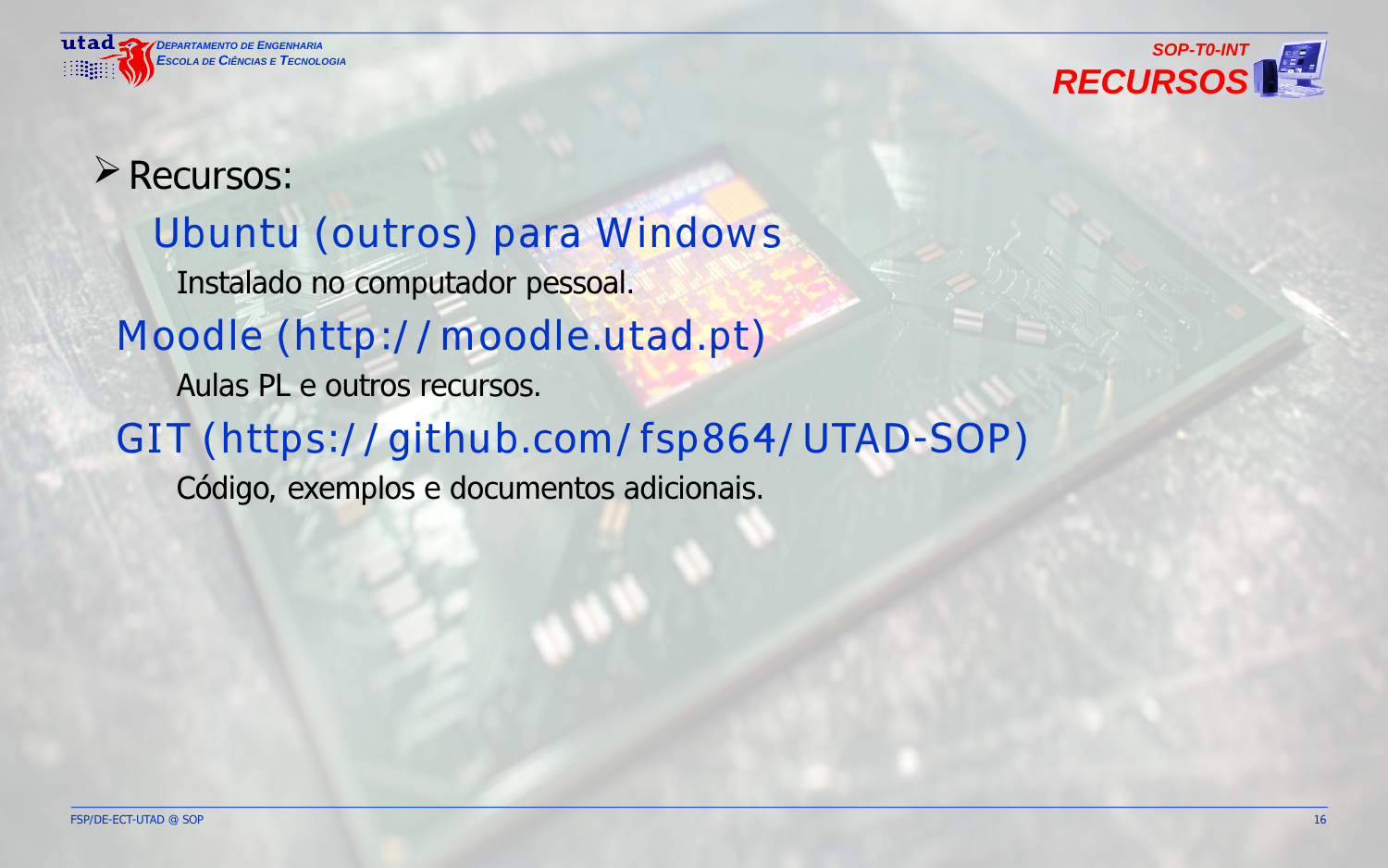

SOP-T0-INT
Recursos
Recursos:
Ubuntu (outros) para Windows
Instalado no computador pessoal.
Moodle (http://moodle.utad.pt)
Aulas PL e outros recursos.
GIT (https://github.com/fsp864/UTAD-SOP)
Código, exemplos e documentos adicionais.